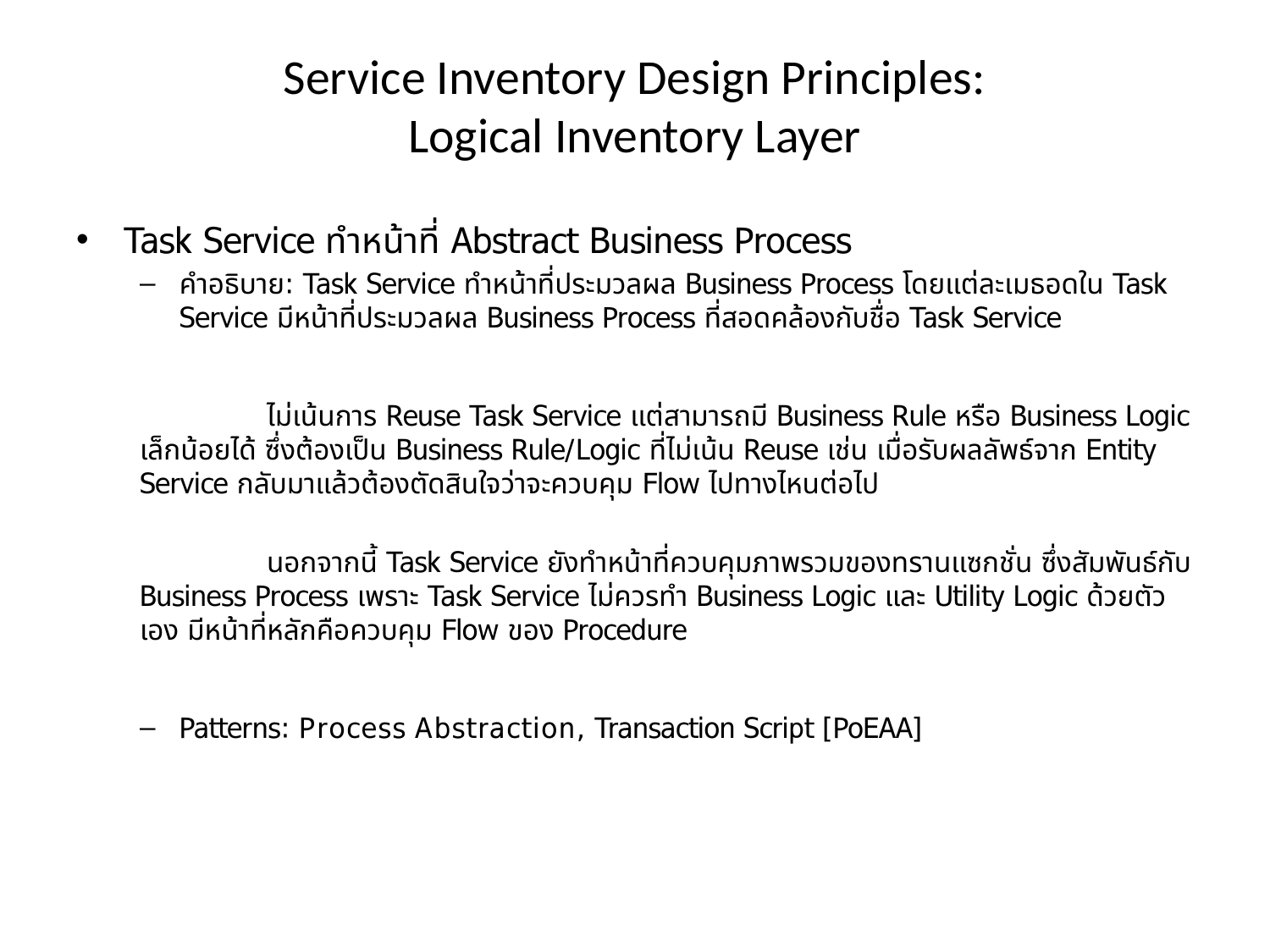

# Service Inventory Design Principles: Logical Inventory Layer
Task Service ทำหน้าที่ Abstract Business Process
คำอธิบาย: Task Service ทำหน้าที่ประมวลผล Business Process โดยแต่ละเมธอดใน Task Service มีหน้าที่ประมวลผล Business Process ที่สอดคล้องกับชื่อ Task Service

	ไม่เน้นการ Reuse Task Service แต่สามารถมี Business Rule หรือ Business Logic เล็กน้อยได้ ซึ่งต้องเป็น Business Rule/Logic ที่ไม่เน้น Reuse เช่น เมื่อรับผลลัพธ์จาก Entity Service กลับมาแล้วต้องตัดสินใจว่าจะควบคุม Flow ไปทางไหนต่อไป

	นอกจากนี้ Task Service ยังทำหน้าที่ควบคุมภาพรวมของทรานแซกชั่น ซึ่งสัมพันธ์กับ Business Process เพราะ Task Service ไม่ควรทำ Business Logic และ Utility Logic ด้วยตัวเอง มีหน้าที่หลักคือควบคุม Flow ของ Procedure

Patterns: Process Abstraction, Transaction Script [PoEAA]